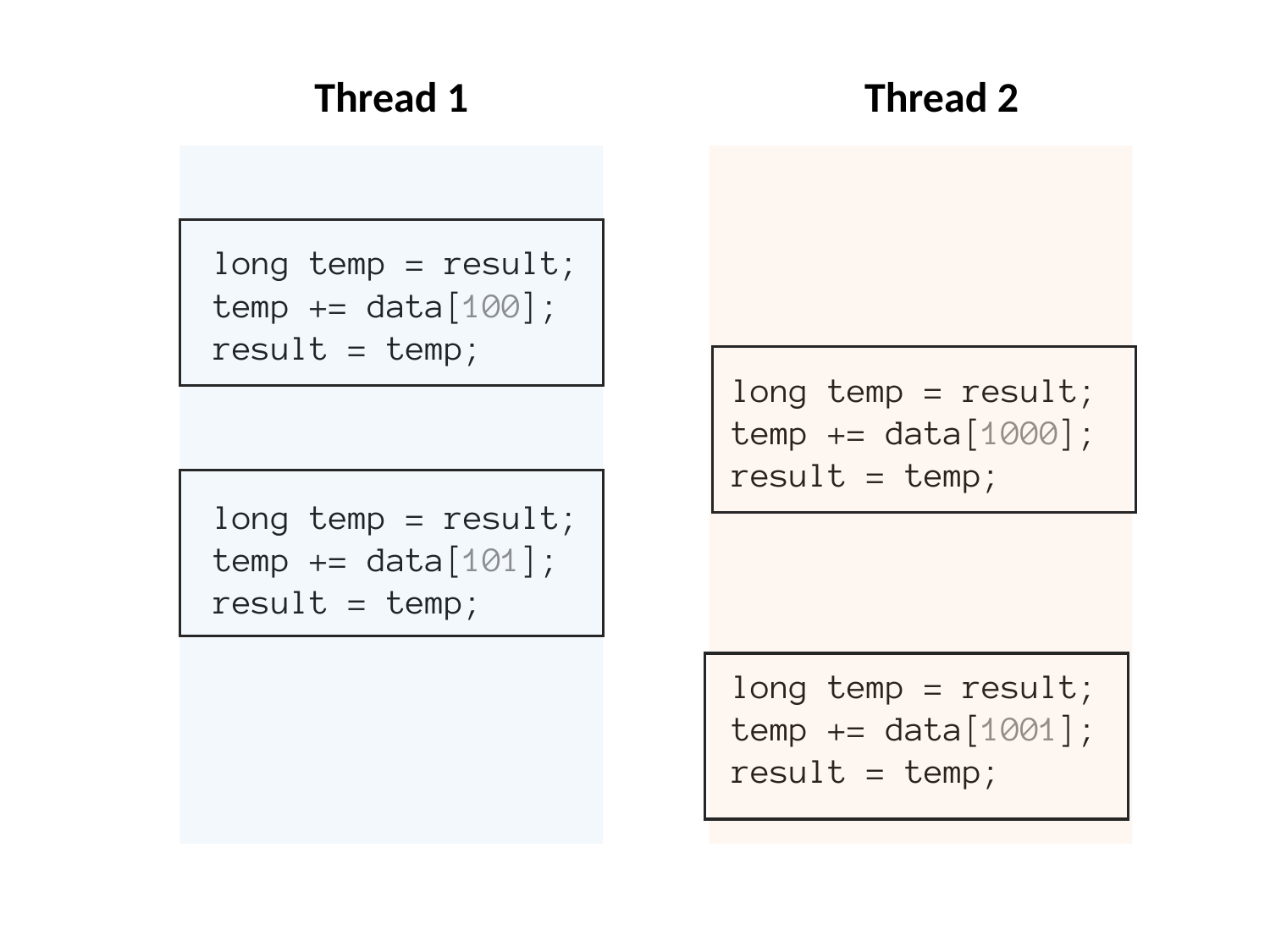

Thread 1
Thread 2

long temp = result;
temp += data[100];
result = temp;

long temp = result;
temp += data[101];
result = temp;

long temp = result;
temp += data[1000];
result = temp;

long temp = result;
temp += data[1001];
result = temp;